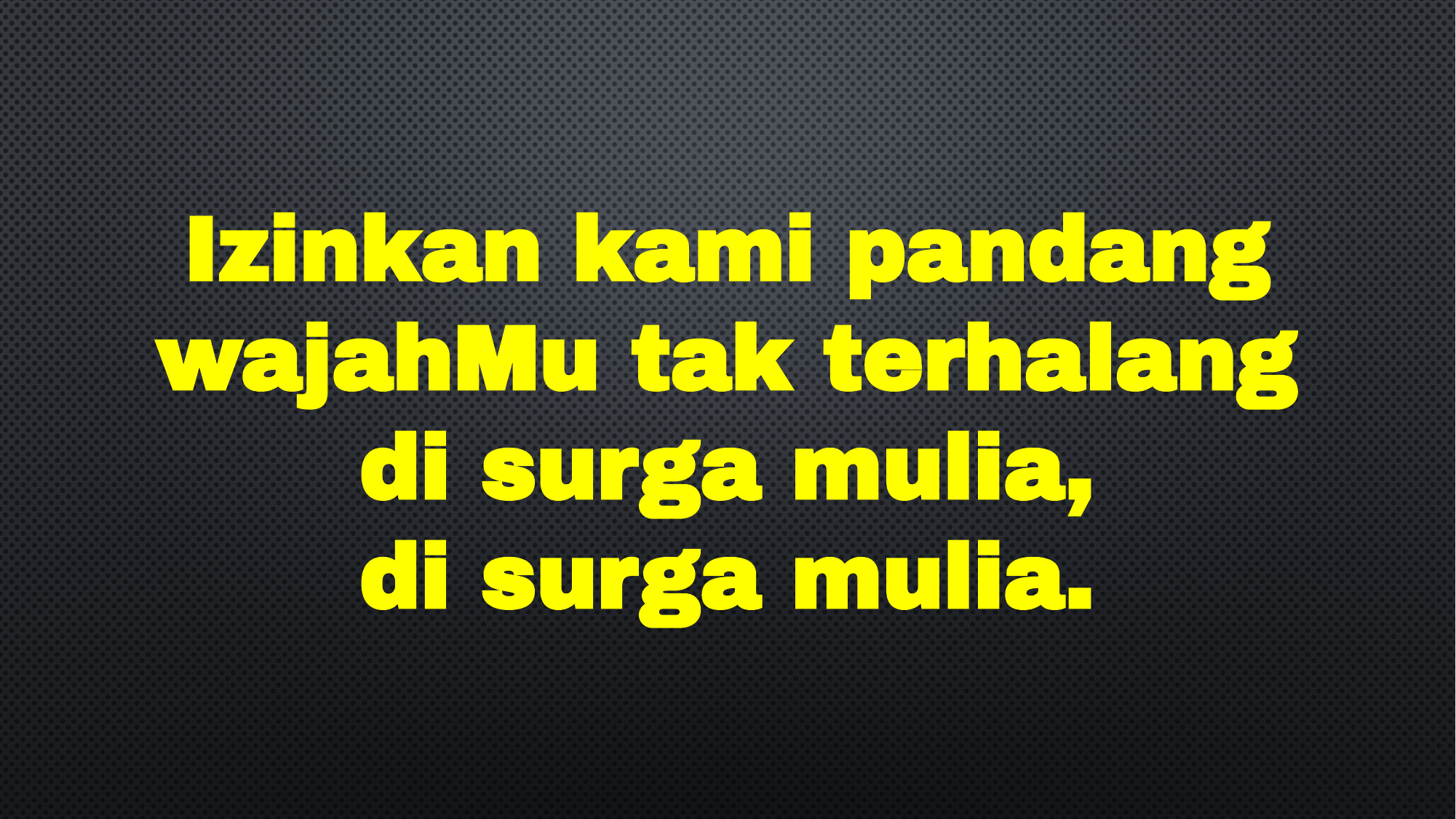

Izinkan kami pandang
 wajahMu tak terhalang
di surga mulia,
di surga mulia.